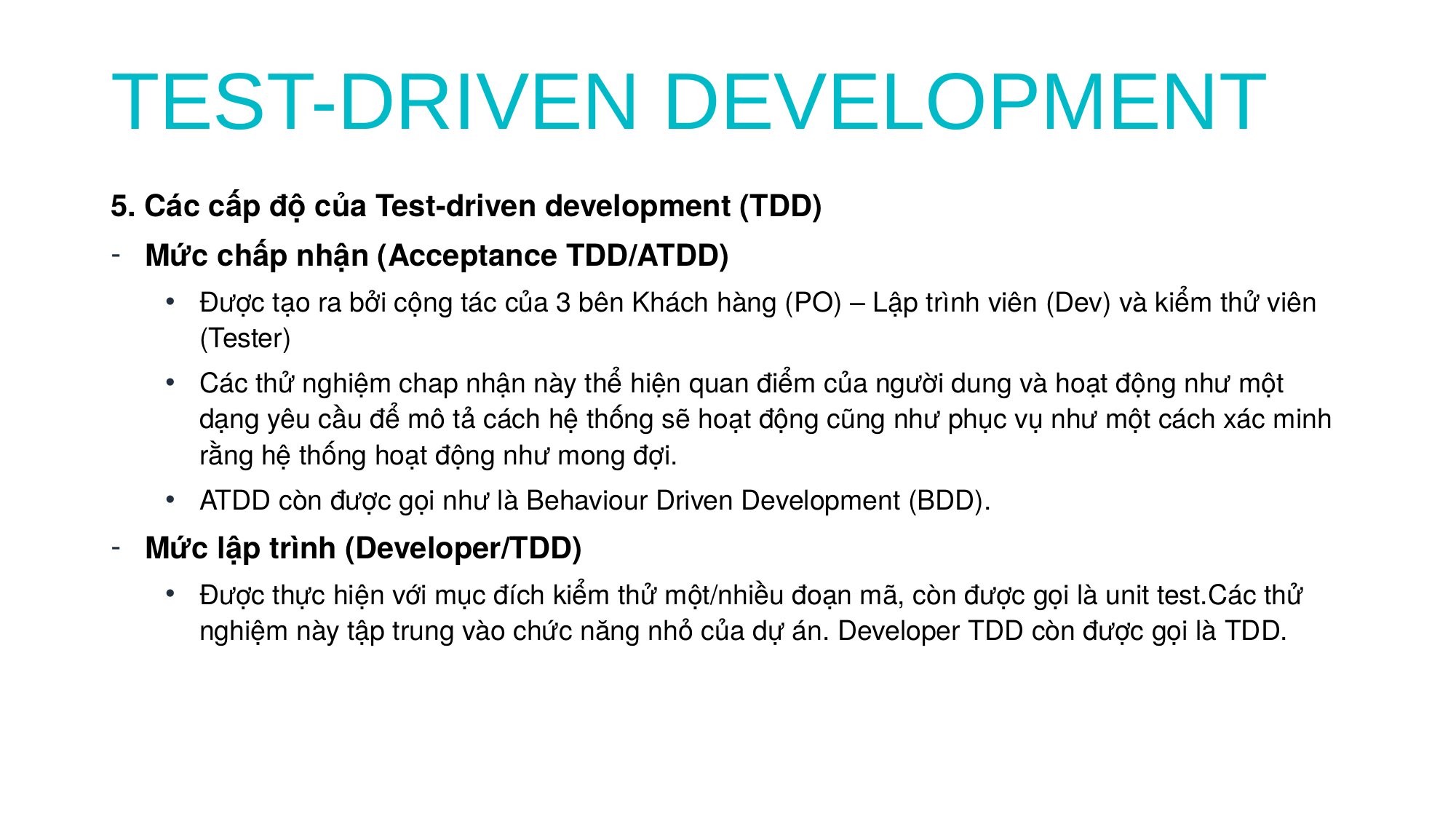

TEST-DRIVEN DEVELOPMENT
5. Các cấp độ của Test-driven development (TDD)
Mức chấp nhận (Acceptance TDD/ATDD)
Được tạo ra bởi cộng tác của 3 bên Khách hàng (PO) – Lập trình viên (Dev) và kiểm thử viên (Tester)
Các thử nghiệm chap nhận này thể hiện quan điểm của người dung và hoạt động như một dạng yêu cầu để mô tả cách hệ thống sẽ hoạt động cũng như phục vụ như một cách xác minh rằng hệ thống hoạt động như mong đợi.
ATDD còn được gọi như là Behaviour Driven Development (BDD).
Mức lập trình (Developer/TDD)
Được thực hiện với mục đích kiểm thử một/nhiều đoạn mã, còn được gọi là unit test.Các thử nghiệm này tập trung vào chức năng nhỏ của dự án. Developer TDD còn được gọi là TDD.